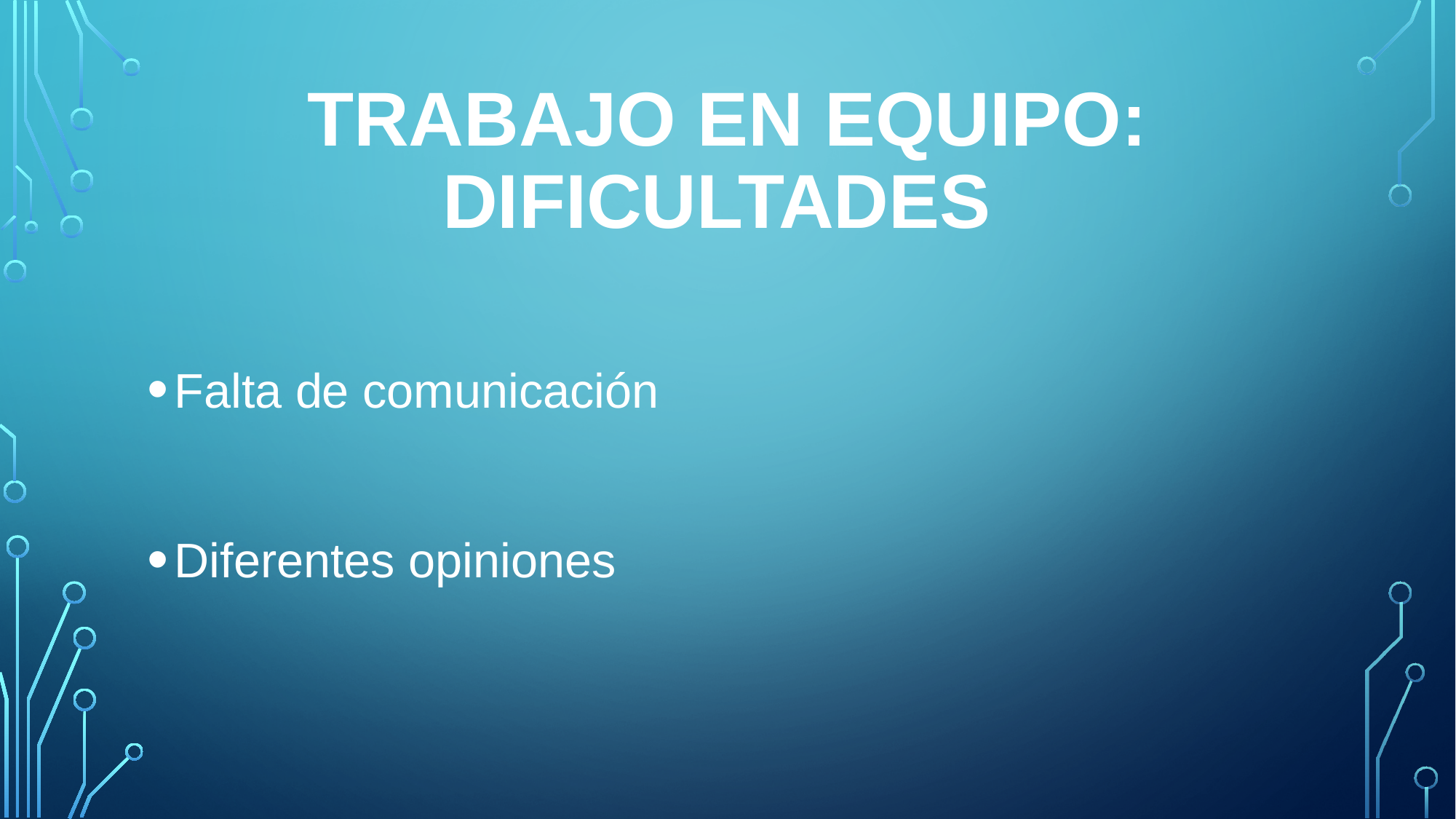

# Trabajo en equipo: dificultades

Falta de comunicación

Diferentes opiniones